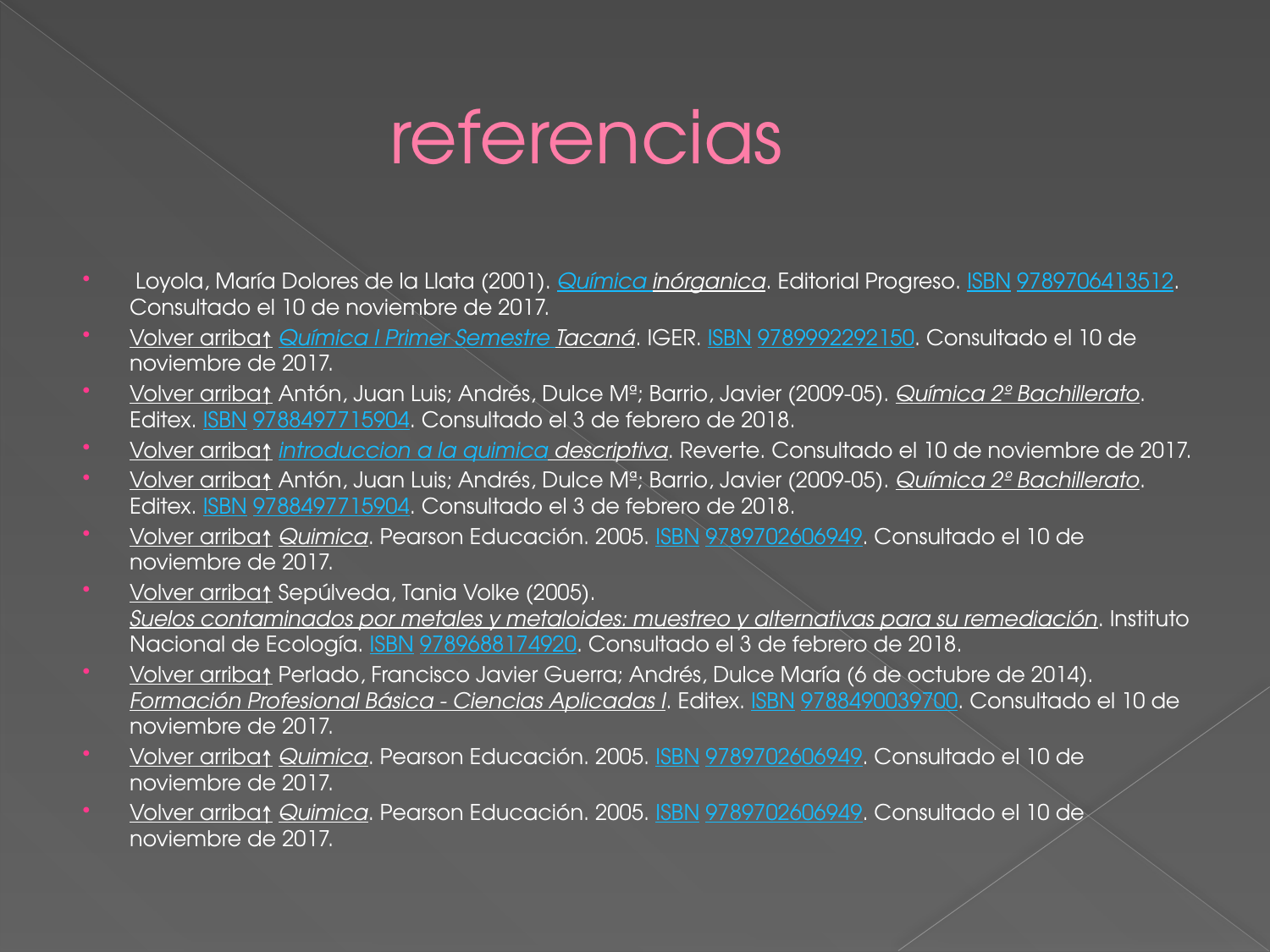

# referencias
 Loyola, María Dolores de la Llata (2001). Química inórganica. Editorial Progreso. ISBN 9789706413512. Consultado el 10 de noviembre de 2017.
Volver arriba↑ Química I Primer Semestre Tacaná. IGER. ISBN 9789992292150. Consultado el 10 de noviembre de 2017.
Volver arriba↑ Antón, Juan Luis; Andrés, Dulce Mª; Barrio, Javier (2009-05). Química 2º Bachillerato. Editex. ISBN 9788497715904. Consultado el 3 de febrero de 2018.
Volver arriba↑ introduccion a la quimica descriptiva. Reverte. Consultado el 10 de noviembre de 2017.
Volver arriba↑ Antón, Juan Luis; Andrés, Dulce Mª; Barrio, Javier (2009-05). Química 2º Bachillerato. Editex. ISBN 9788497715904. Consultado el 3 de febrero de 2018.
Volver arriba↑ Quimica. Pearson Educación. 2005. ISBN 9789702606949. Consultado el 10 de noviembre de 2017.
Volver arriba↑ Sepúlveda, Tania Volke (2005). Suelos contaminados por metales y metaloides: muestreo y alternativas para su remediación. Instituto Nacional de Ecología. ISBN 9789688174920. Consultado el 3 de febrero de 2018.
Volver arriba↑ Perlado, Francisco Javier Guerra; Andrés, Dulce María (6 de octubre de 2014). Formación Profesional Básica - Ciencias Aplicadas I. Editex. ISBN 9788490039700. Consultado el 10 de noviembre de 2017.
Volver arriba↑ Quimica. Pearson Educación. 2005. ISBN 9789702606949. Consultado el 10 de noviembre de 2017.
Volver arriba↑ Quimica. Pearson Educación. 2005. ISBN 9789702606949. Consultado el 10 de noviembre de 2017.